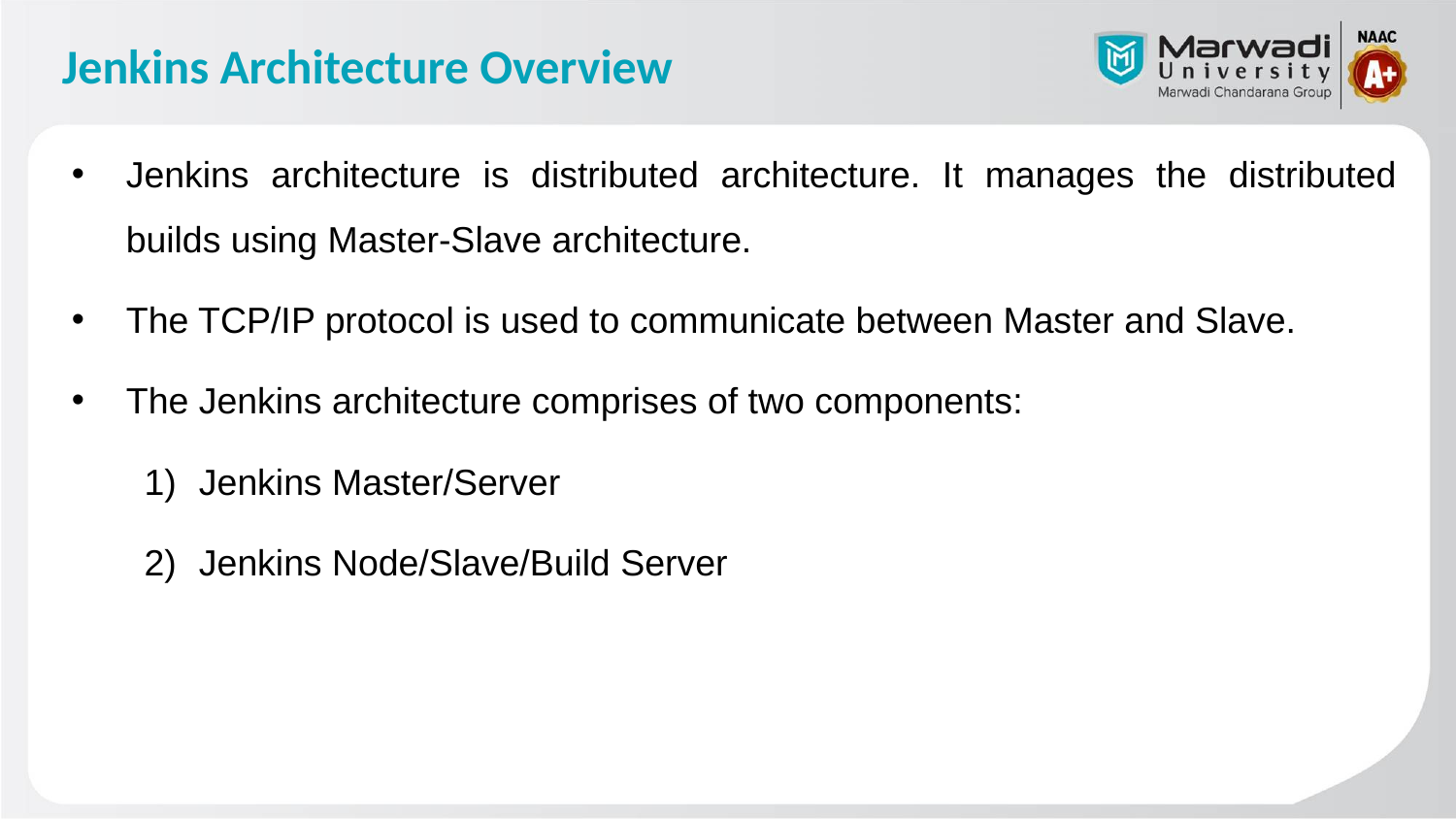

# Jenkins Architecture Overview
Jenkins architecture is distributed architecture. It manages the distributed builds using Master-Slave architecture.
The TCP/IP protocol is used to communicate between Master and Slave.
The Jenkins architecture comprises of two components:
Jenkins Master/Server
Jenkins Node/Slave/Build Server